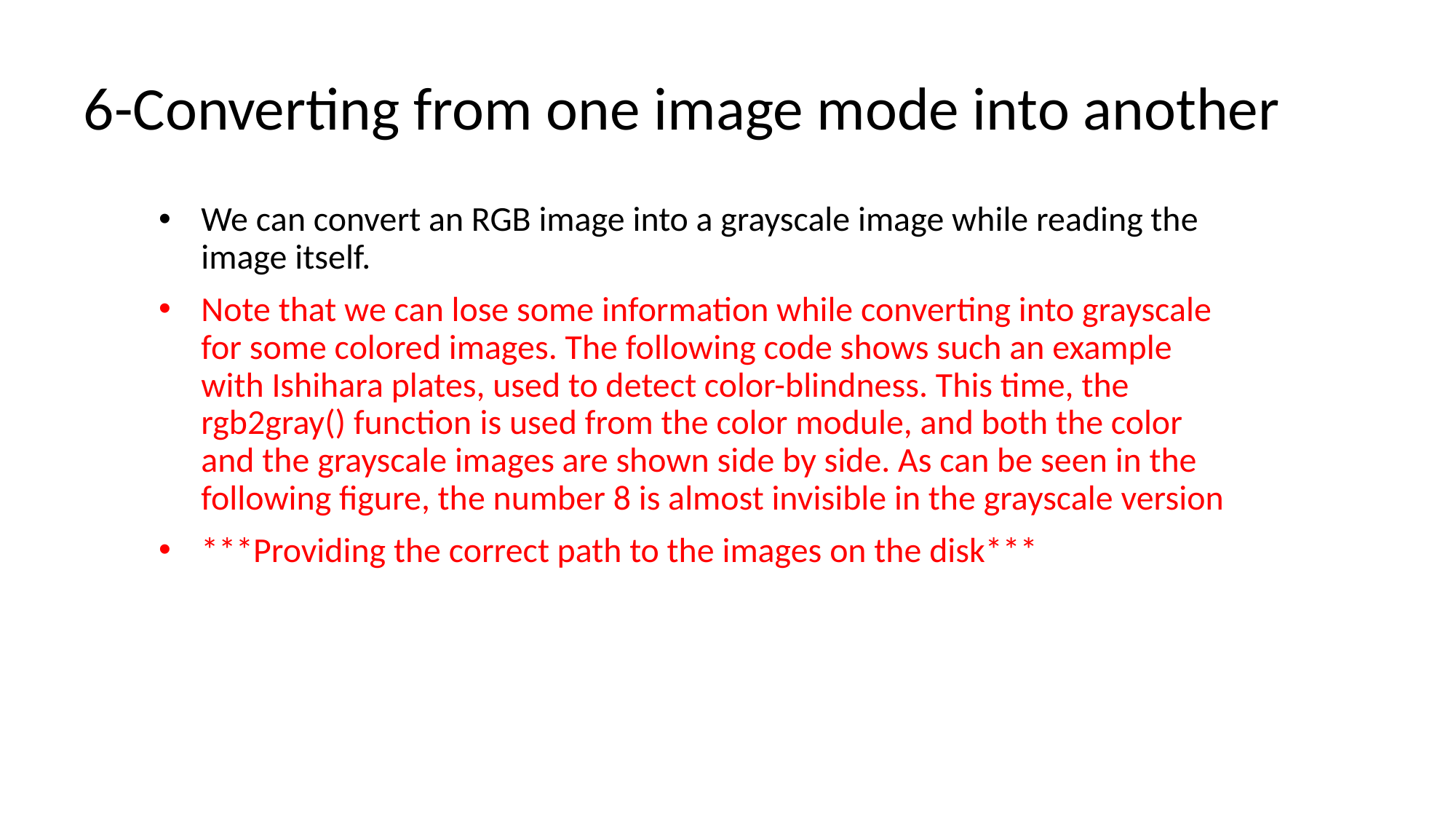

# 6-Converting from one image mode into another
We can convert an RGB image into a grayscale image while reading the image itself.
Note that we can lose some information while converting into grayscale for some colored images. The following code shows such an example with Ishihara plates, used to detect color-blindness. This time, the rgb2gray() function is used from the color module, and both the color and the grayscale images are shown side by side. As can be seen in the following figure, the number 8 is almost invisible in the grayscale version
***Providing the correct path to the images on the disk***